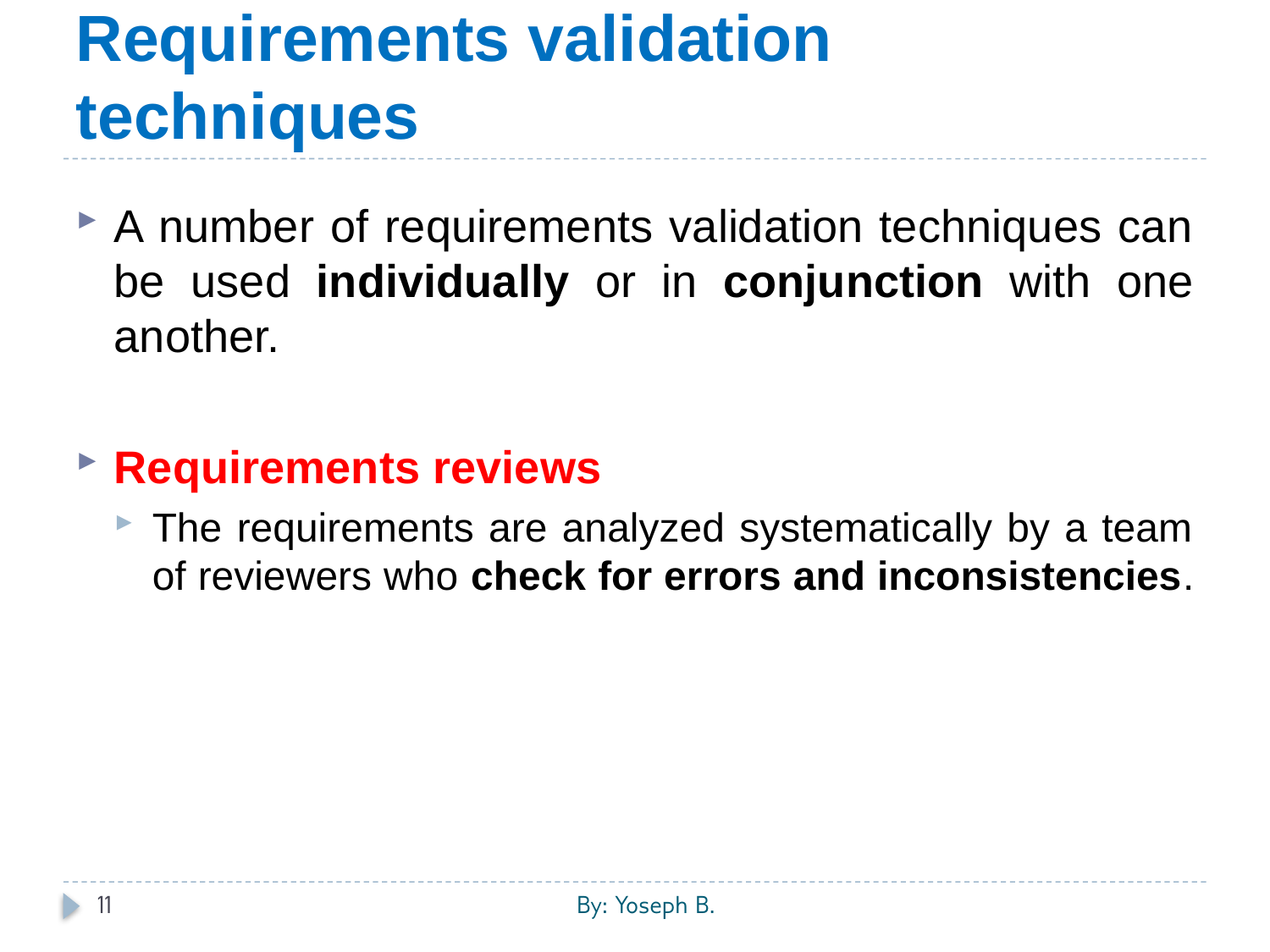

# Requirements validation techniques
A number of requirements validation techniques can be used individually or in conjunction with one another.

Requirements reviews
The requirements are analyzed systematically by a team of reviewers who check for errors and inconsistencies.
11
By: Yoseph B.